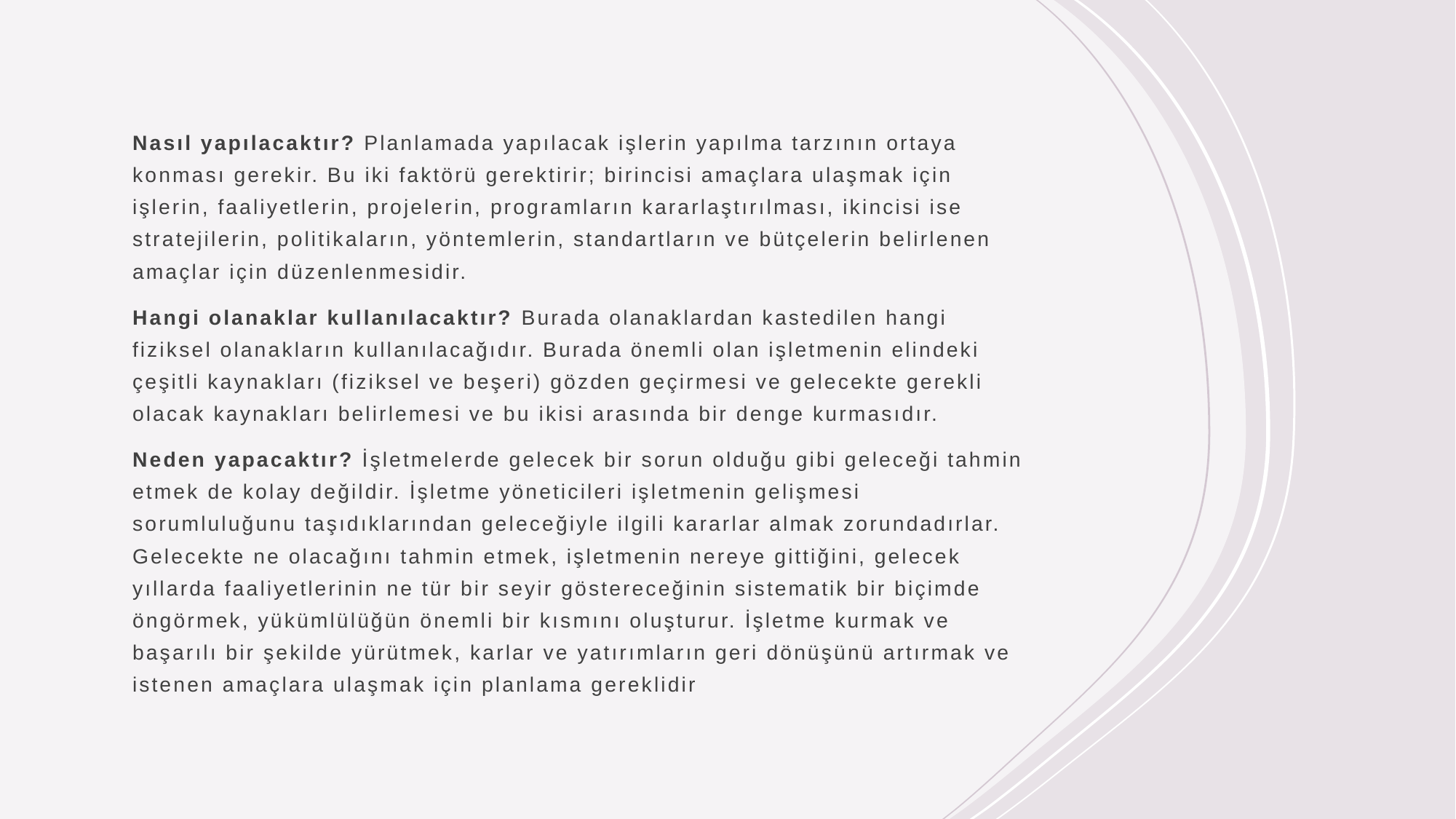

Nasıl yapılacaktır? Planlamada yapılacak işlerin yapılma tarzının ortaya konması gerekir. Bu iki faktörü gerektirir; birincisi amaçlara ulaşmak için işlerin, faaliyetlerin, projelerin, programların kararlaştırılması, ikincisi ise stratejilerin, politikaların, yöntemlerin, standartların ve bütçelerin belirlenen amaçlar için düzenlenmesidir.
Hangi olanaklar kullanılacaktır? Burada olanaklardan kastedilen hangi fiziksel olanakların kullanılacağıdır. Burada önemli olan işletmenin elindeki çeşitli kaynakları (fiziksel ve beşeri) gözden geçirmesi ve gelecekte gerekli olacak kaynakları belirlemesi ve bu ikisi arasında bir denge kurmasıdır.
Neden yapacaktır? İşletmelerde gelecek bir sorun olduğu gibi geleceği tahmin etmek de kolay değildir. İşletme yöneticileri işletmenin gelişmesi sorumluluğunu taşıdıklarından geleceğiyle ilgili kararlar almak zorundadırlar. Gelecekte ne olacağını tahmin etmek, işletmenin nereye gittiğini, gelecek yıllarda faaliyetlerinin ne tür bir seyir göstereceğinin sistematik bir biçimde öngörmek, yükümlülüğün önemli bir kısmını oluşturur. İşletme kurmak ve başarılı bir şekilde yürütmek, karlar ve yatırımların geri dönüşünü artırmak ve istenen amaçlara ulaşmak için planlama gereklidir